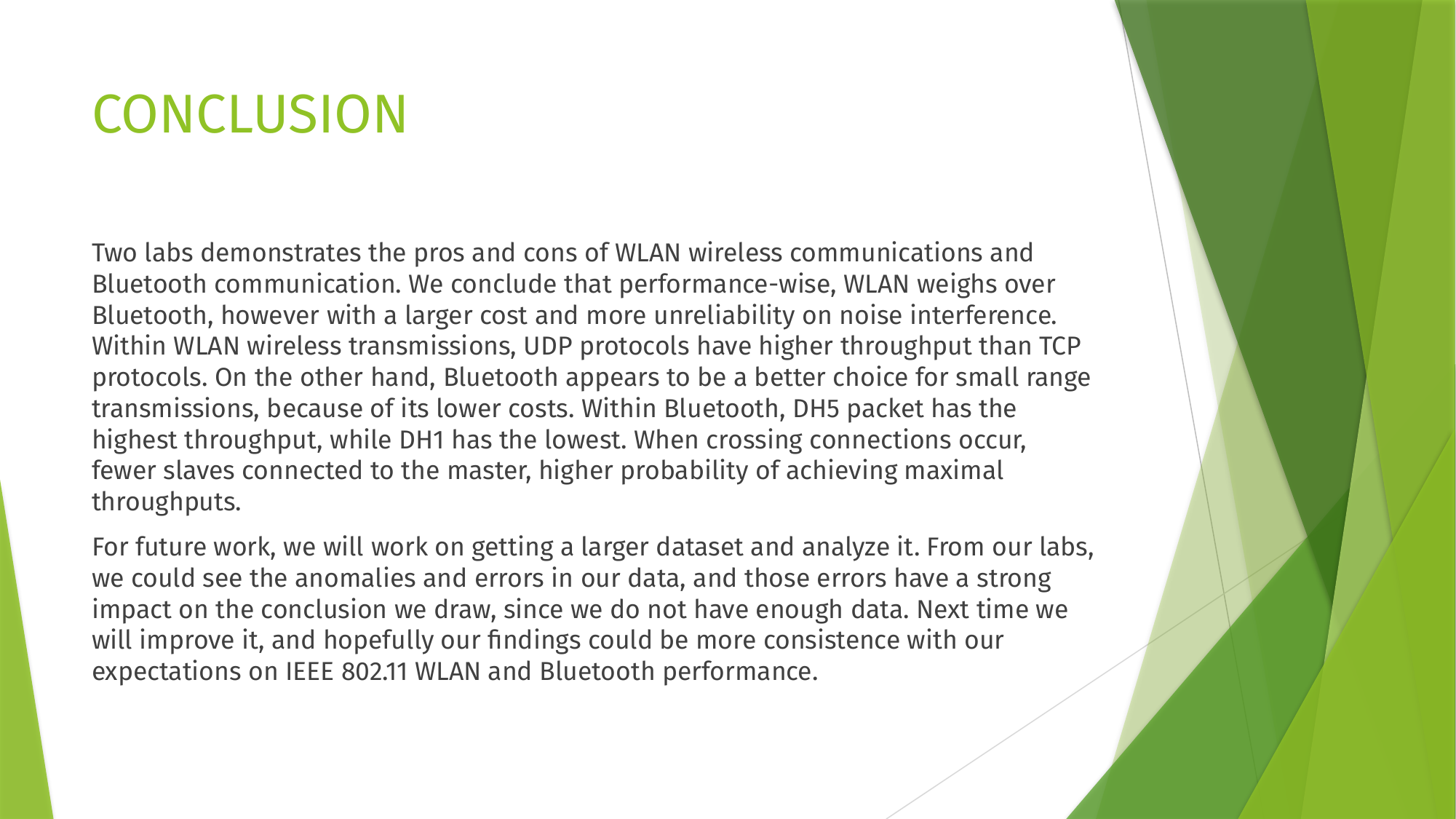

# CONCLUSION
Two labs demonstrates the pros and cons of WLAN wireless communications and Bluetooth communication. We conclude that performance-wise, WLAN weighs over Bluetooth, however with a larger cost and more unreliability on noise interference. Within WLAN wireless transmissions, UDP protocols have higher throughput than TCP protocols. On the other hand, Bluetooth appears to be a better choice for small range transmissions, because of its lower costs. Within Bluetooth, DH5 packet has the highest throughput, while DH1 has the lowest. When crossing connections occur, fewer slaves connected to the master, higher probability of achieving maximal throughputs.
For future work, we will work on getting a larger dataset and analyze it. From our labs, we could see the anomalies and errors in our data, and those errors have a strong impact on the conclusion we draw, since we do not have enough data. Next time we will improve it, and hopefully our findings could be more consistence with our expectations on IEEE 802.11 WLAN and Bluetooth performance.